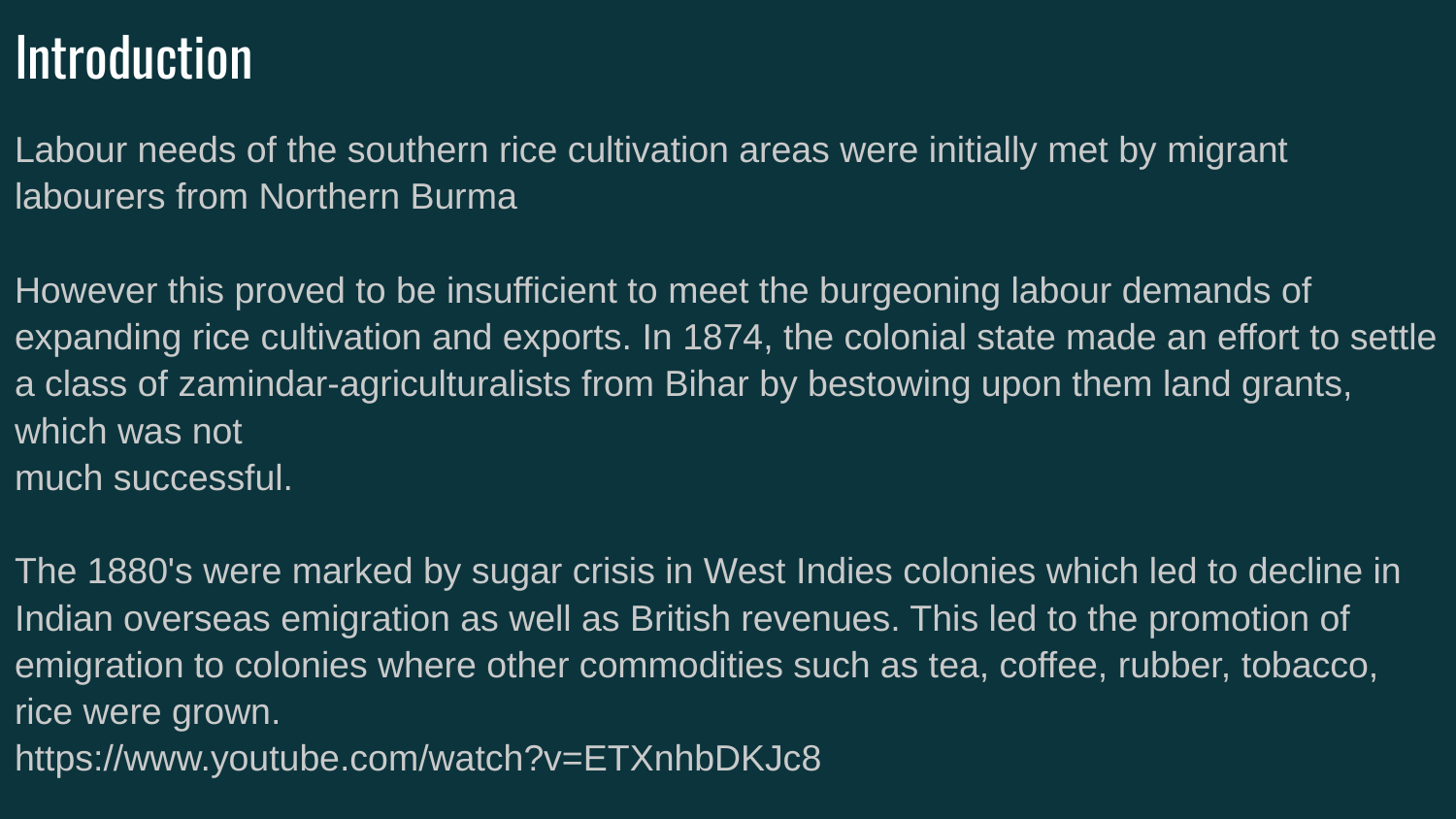

# Introduction

Labour needs of the southern rice cultivation areas were initially met by migrant labourers from Northern Burma

However this proved to be insufficient to meet the burgeoning labour demands of expanding rice cultivation and exports. In 1874, the colonial state made an effort to settle a class of zamindar-agriculturalists from Bihar by bestowing upon them land grants, which was not
much successful.

The 1880's were marked by sugar crisis in West Indies colonies which led to decline in Indian overseas emigration as well as British revenues. This led to the promotion of emigration to colonies where other commodities such as tea, coffee, rubber, tobacco, rice were grown.
https://www.youtube.com/watch?v=ETXnhbDKJc8